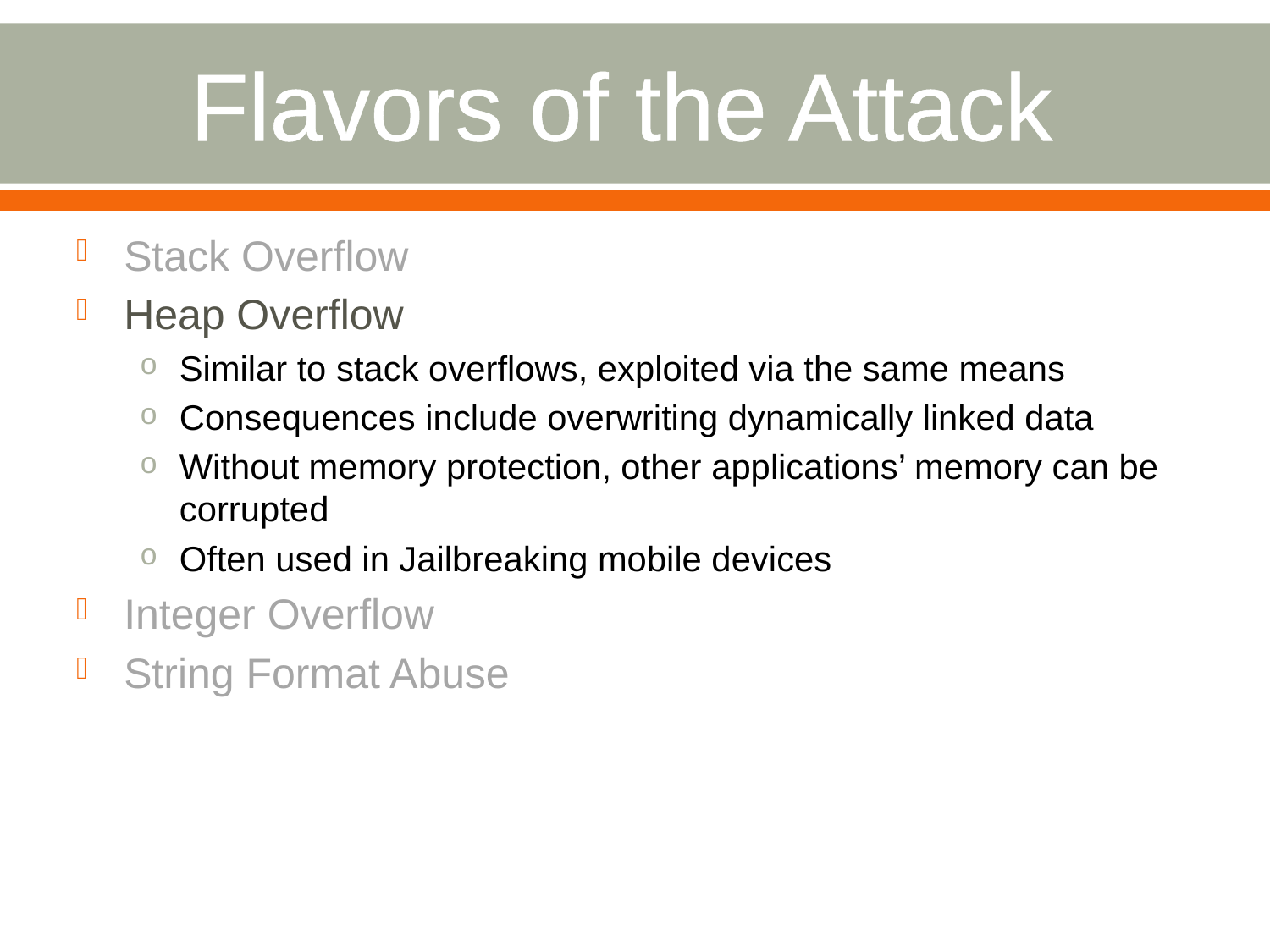

# Flavors of the Attack
Stack Overflow
Heap Overflow
Similar to stack overflows, exploited via the same means
Consequences include overwriting dynamically linked data
Without memory protection, other applications’ memory can be corrupted
Often used in Jailbreaking mobile devices
Integer Overflow
String Format Abuse